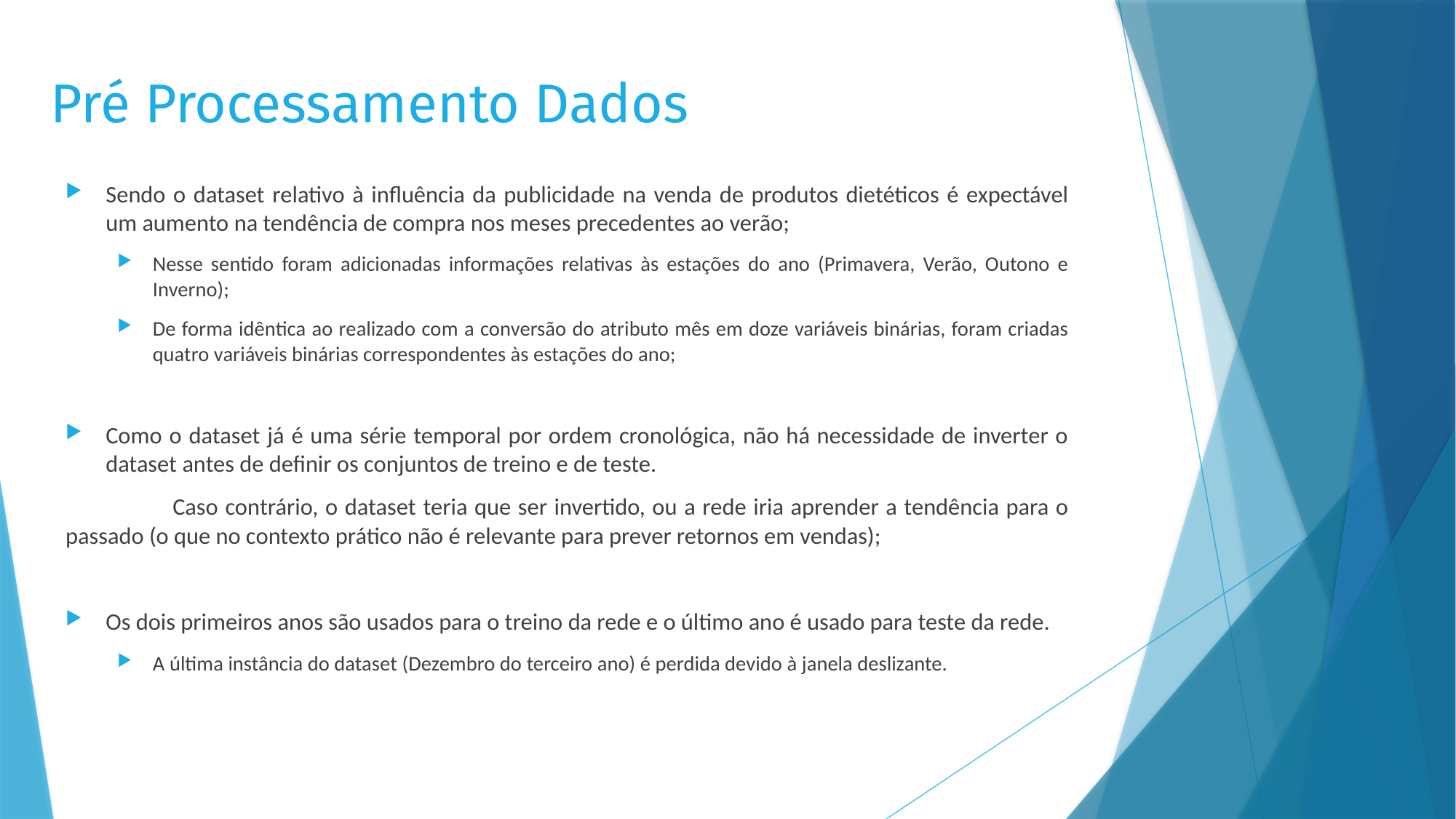

# Pré Processamento Dados
Sendo o dataset relativo à influência da publicidade na venda de produtos dietéticos é expectável um aumento na tendência de compra nos meses precedentes ao verão;
Nesse sentido foram adicionadas informações relativas às estações do ano (Primavera, Verão, Outono e Inverno);
De forma idêntica ao realizado com a conversão do atributo mês em doze variáveis binárias, foram criadas quatro variáveis binárias correspondentes às estações do ano;

Como o dataset já é uma série temporal por ordem cronológica, não há necessidade de inverter o dataset antes de definir os conjuntos de treino e de teste.
	Caso contrário, o dataset teria que ser invertido, ou a rede iria aprender a tendência para o passado (o que no contexto prático não é relevante para prever retornos em vendas);

Os dois primeiros anos são usados para o treino da rede e o último ano é usado para teste da rede.
A última instância do dataset (Dezembro do terceiro ano) é perdida devido à janela deslizante.